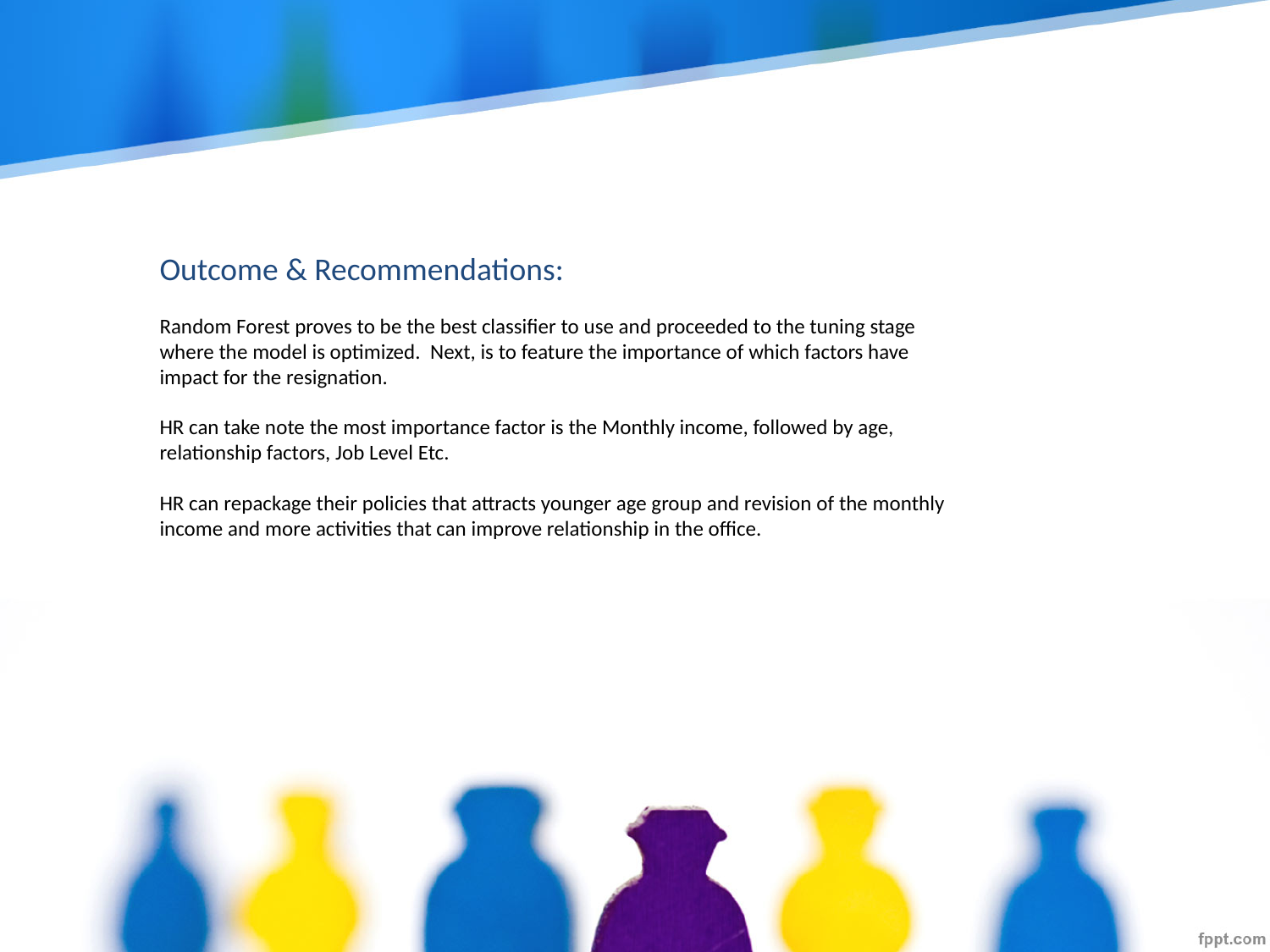

Outcome & Recommendations:

Random Forest proves to be the best classifier to use and proceeded to the tuning stage where the model is optimized.  Next, is to feature the importance of which factors have impact for the resignation.

HR can take note the most importance factor is the Monthly income, followed by age, relationship factors, Job Level Etc.

HR can repackage their policies that attracts younger age group and revision of the monthly income and more activities that can improve relationship in the office.